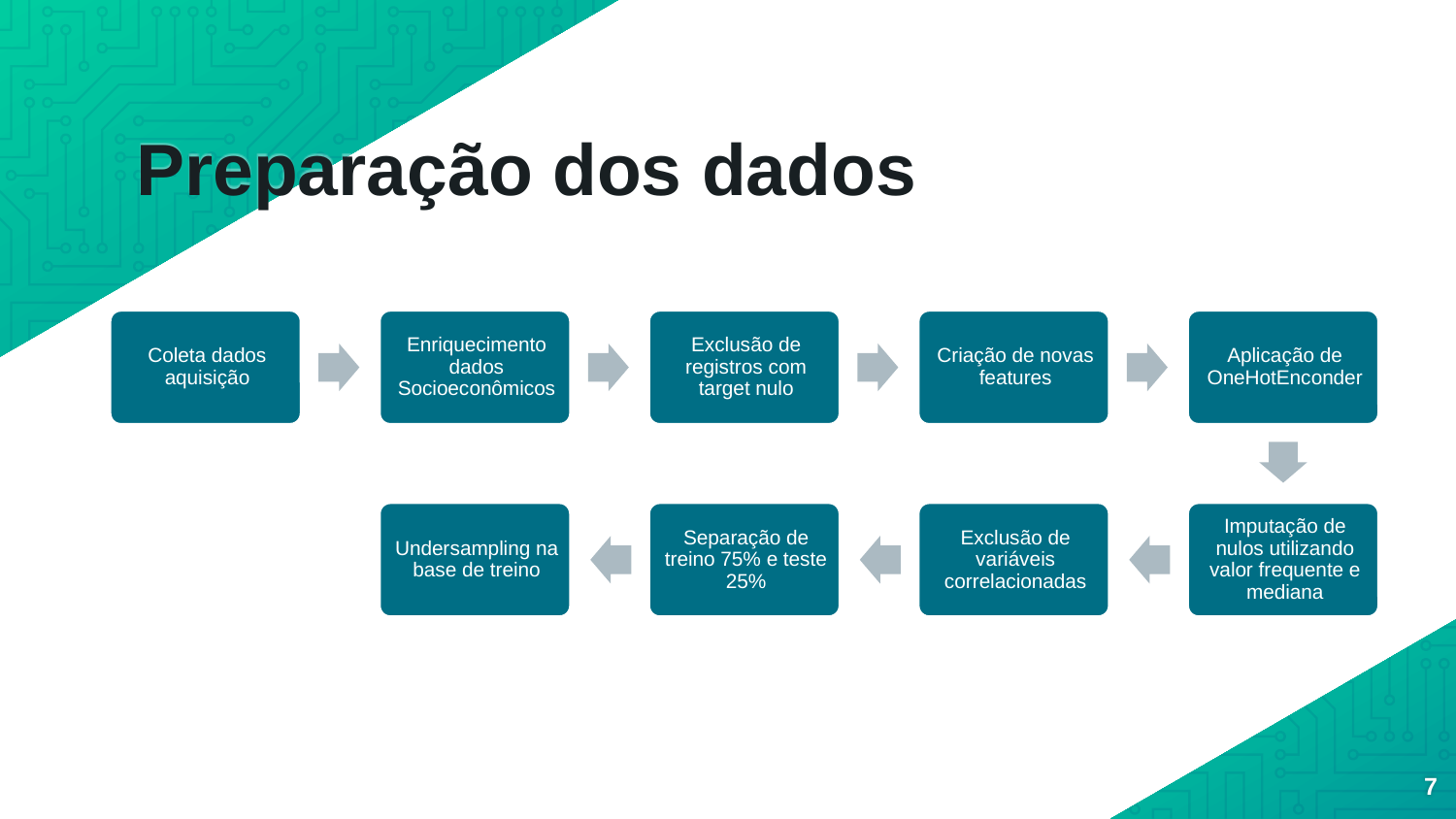

# Preparação dos dados
Coleta dados aquisição

Enriquecimento dados Socioeconômicos

Exclusão de registros com target nulo

Criação de novas features

Aplicação de OneHotEnconder

Imputação de nulos utilizando valor frequente e mediana

Exclusão de variáveis correlacionadas

Separação de treino 75% e teste 25%

Undersampling na base de treino
7